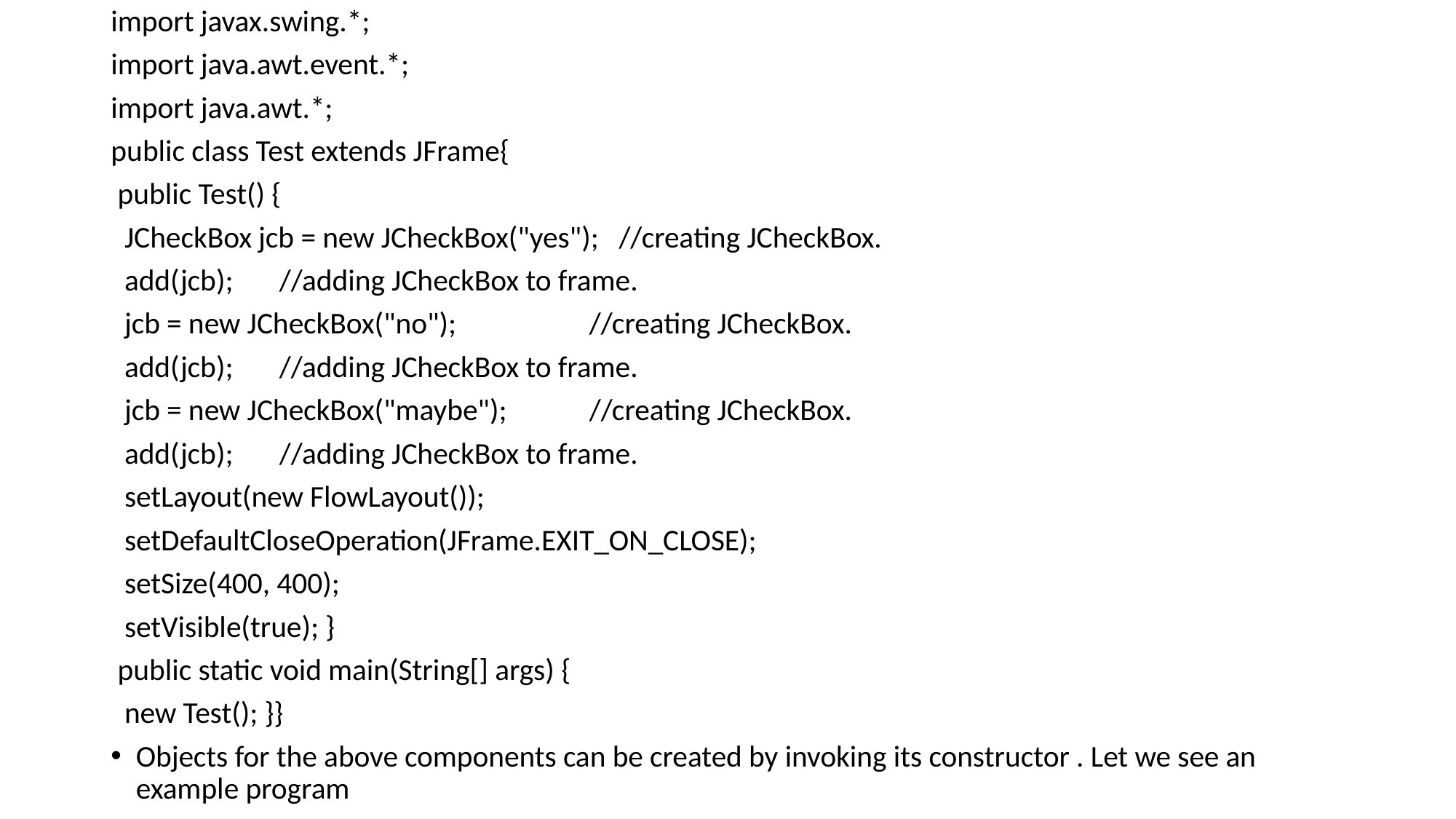

import javax.swing.*;
import java.awt.event.*;
import java.awt.*;
public class Test extends JFrame{
 public Test() {
  JCheckBox jcb = new JCheckBox("yes");   //creating JCheckBox.
  add(jcb);				  //adding JCheckBox to frame.
  jcb = new JCheckBox("no");		  //creating JCheckBox.
  add(jcb);				  //adding JCheckBox to frame.
  jcb = new JCheckBox("maybe");		  //creating JCheckBox.
  add(jcb);				  //adding JCheckBox to frame.
  setLayout(new FlowLayout());
  setDefaultCloseOperation(JFrame.EXIT_ON_CLOSE);
  setSize(400, 400);
  setVisible(true); }
 public static void main(String[] args) {
  new Test(); }}
Objects for the above components can be created by invoking its constructor . Let we see an example program